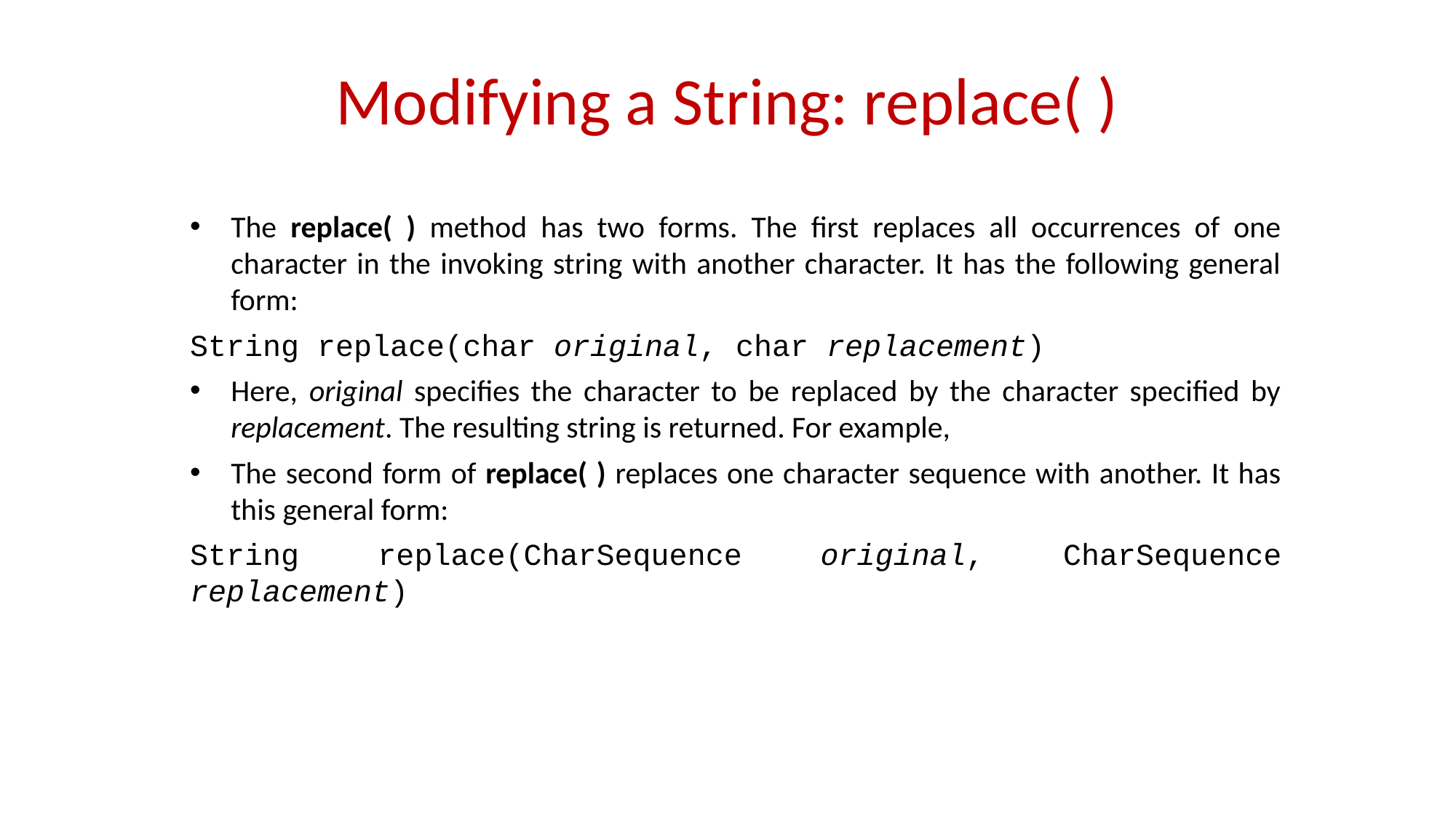

# Modifying a String: replace( )
The replace( ) method has two forms. The first replaces all occurrences of one character in the invoking string with another character. It has the following general form:
String replace(char original, char replacement)
Here, original specifies the character to be replaced by the character specified by replacement. The resulting string is returned. For example,
The second form of replace( ) replaces one character sequence with another. It has this general form:
String replace(CharSequence original, CharSequence replacement)